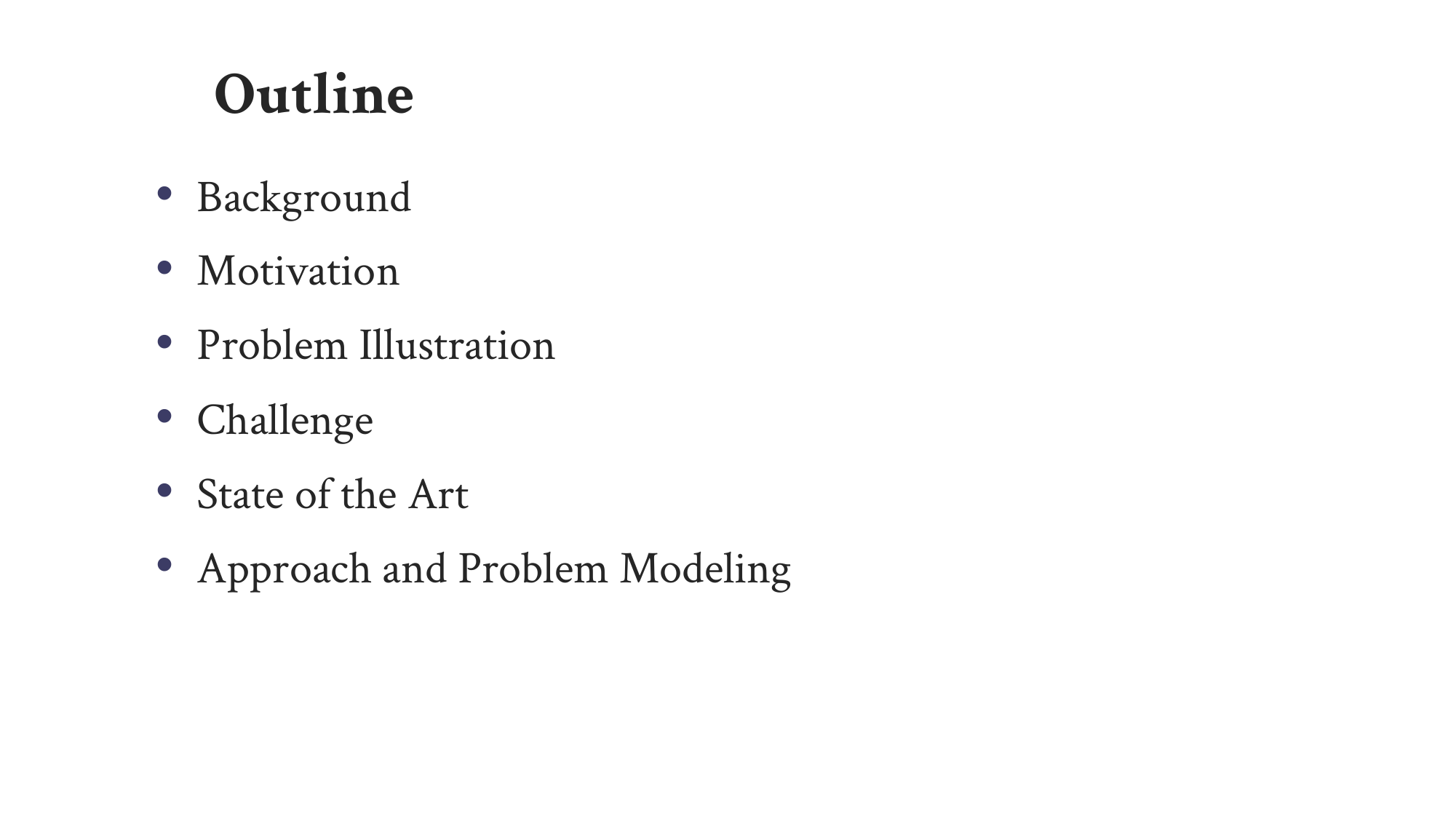

Outline
Background
Motivation
Problem Illustration
Challenge
State of the Art
Approach and Problem Modeling